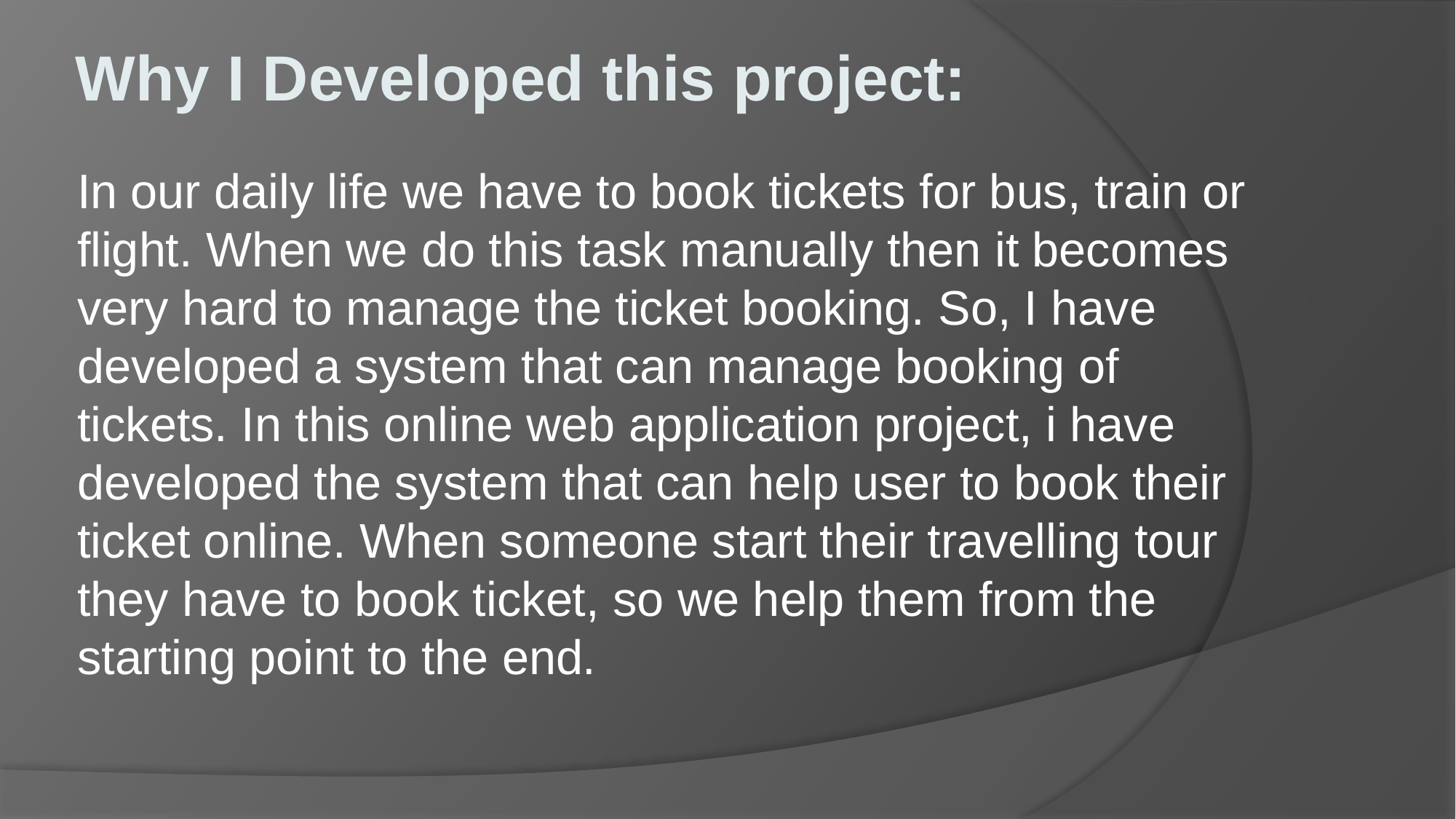

# Why I Developed this project:
In our daily life we have to book tickets for bus, train or flight. When we do this task manually then it becomes very hard to manage the ticket booking. So, I have developed a system that can manage booking of tickets. In this online web application project, i have developed the system that can help user to book their ticket online. When someone start their travelling tour they have to book ticket, so we help them from the starting point to the end.